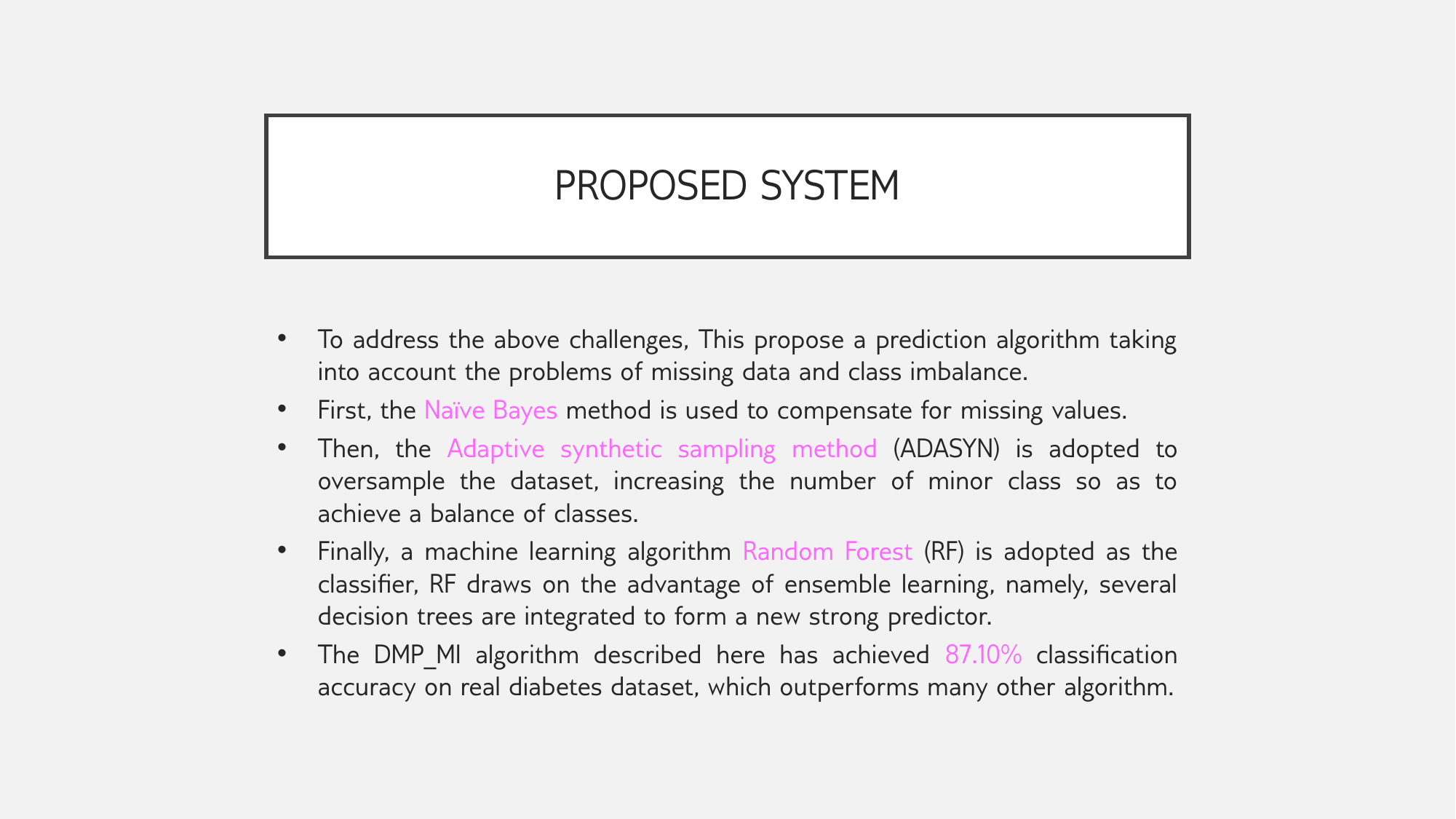

# PROPOSED SYSTEM

To address the above challenges, This propose a prediction algorithm taking into account the problems of missing data and class imbalance.
First, the Naïve Bayes method is used to compensate for missing values.
Then, the Adaptive synthetic sampling method (ADASYN) is adopted to oversample the dataset, increasing the number of minor class so as to achieve a balance of classes.
Finally, a machine learning algorithm Random Forest (RF) is adopted as the classifier, RF draws on the advantage of ensemble learning, namely, several decision trees are integrated to form a new strong predictor.
The DMP_MI algorithm described here has achieved 87.10% classification accuracy on real diabetes dataset, which outperforms many other algorithm.